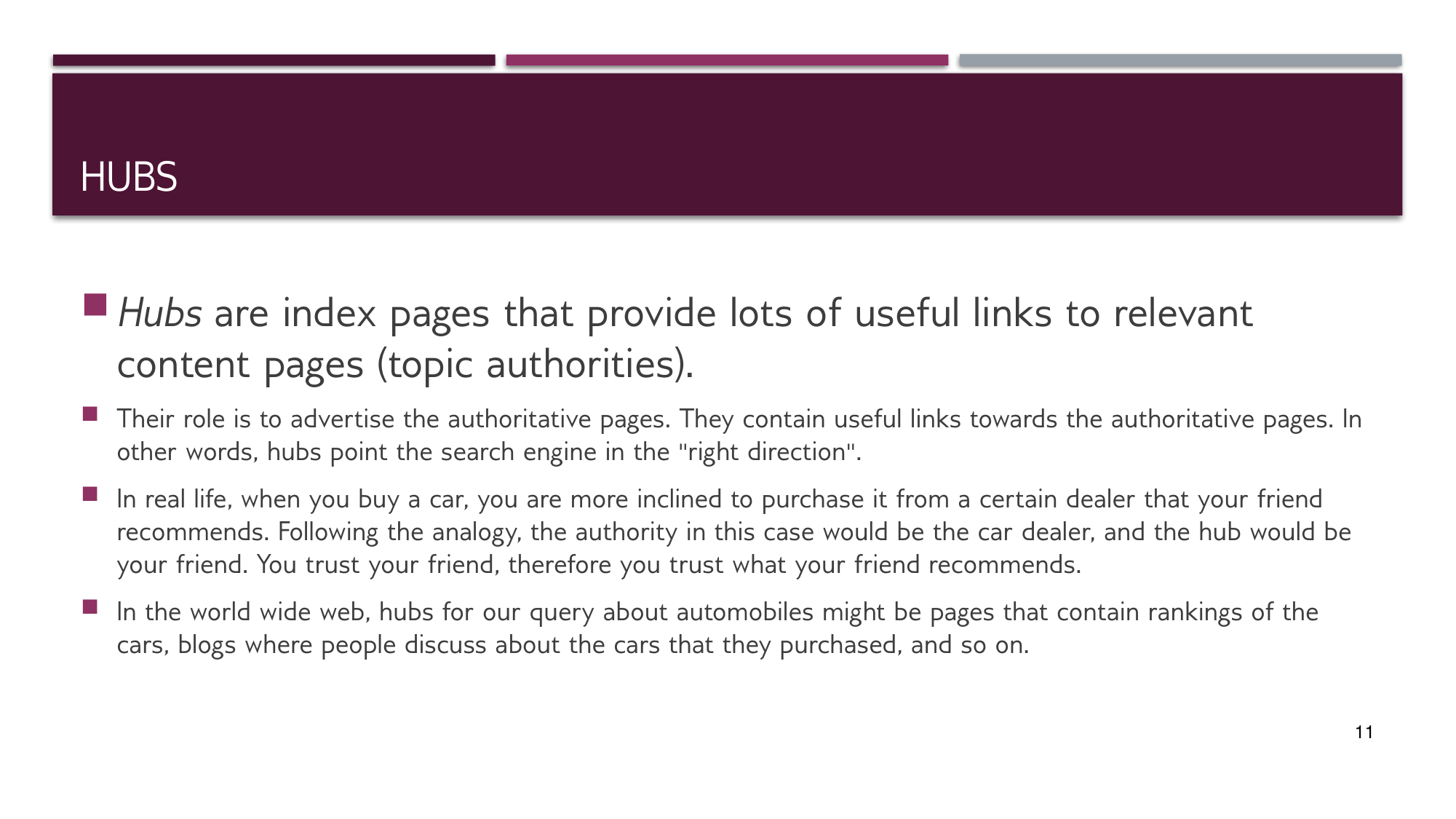

# Hubs
Hubs are index pages that provide lots of useful links to relevant content pages (topic authorities).
Their role is to advertise the authoritative pages. They contain useful links towards the authoritative pages. In other words, hubs point the search engine in the "right direction".
In real life, when you buy a car, you are more inclined to purchase it from a certain dealer that your friend recommends. Following the analogy, the authority in this case would be the car dealer, and the hub would be your friend. You trust your friend, therefore you trust what your friend recommends.
In the world wide web, hubs for our query about automobiles might be pages that contain rankings of the cars, blogs where people discuss about the cars that they purchased, and so on.

11